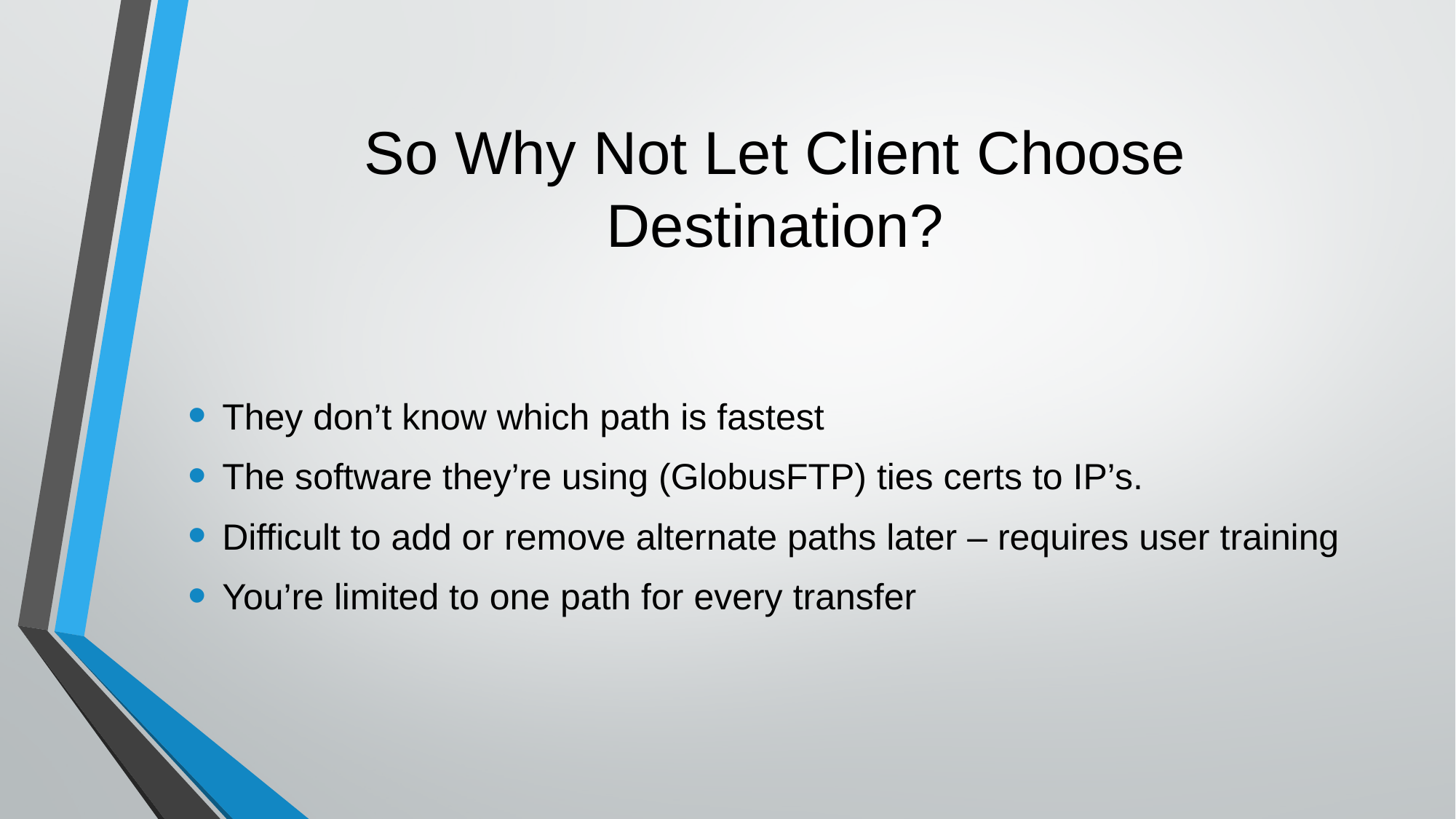

# So Why Not Let Client Choose Destination?
They don’t know which path is fastest
The software they’re using (GlobusFTP) ties certs to IP’s.
Difficult to add or remove alternate paths later – requires user training
You’re limited to one path for every transfer